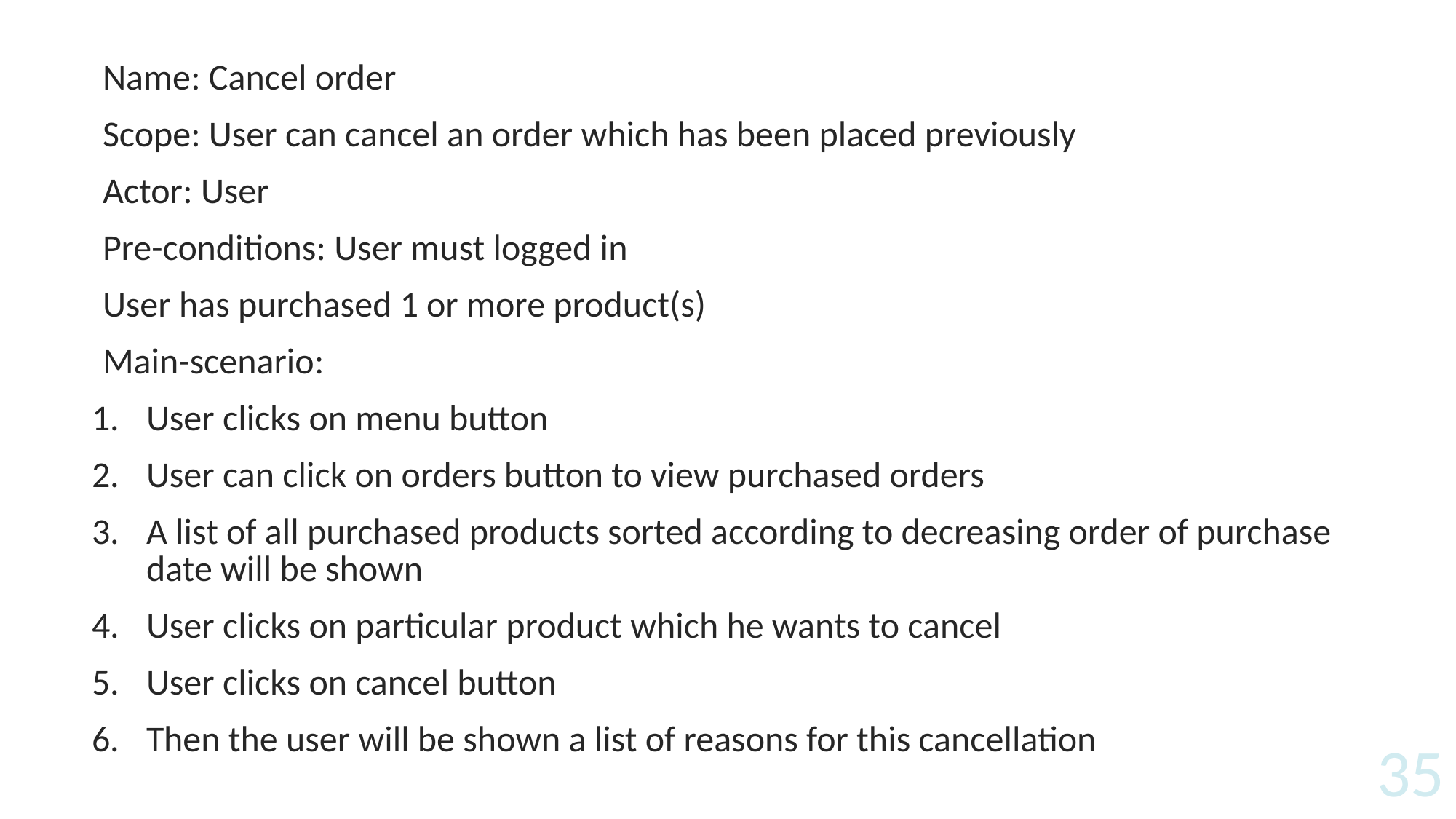

Name: Cancel order
Scope: User can cancel an order which has been placed previously
Actor: User
Pre-conditions: User must logged in
User has purchased 1 or more product(s)
Main-scenario:
User clicks on menu button
User can click on orders button to view purchased orders
A list of all purchased products sorted according to decreasing order of purchase date will be shown
User clicks on particular product which he wants to cancel
User clicks on cancel button
Then the user will be shown a list of reasons for this cancellation
35